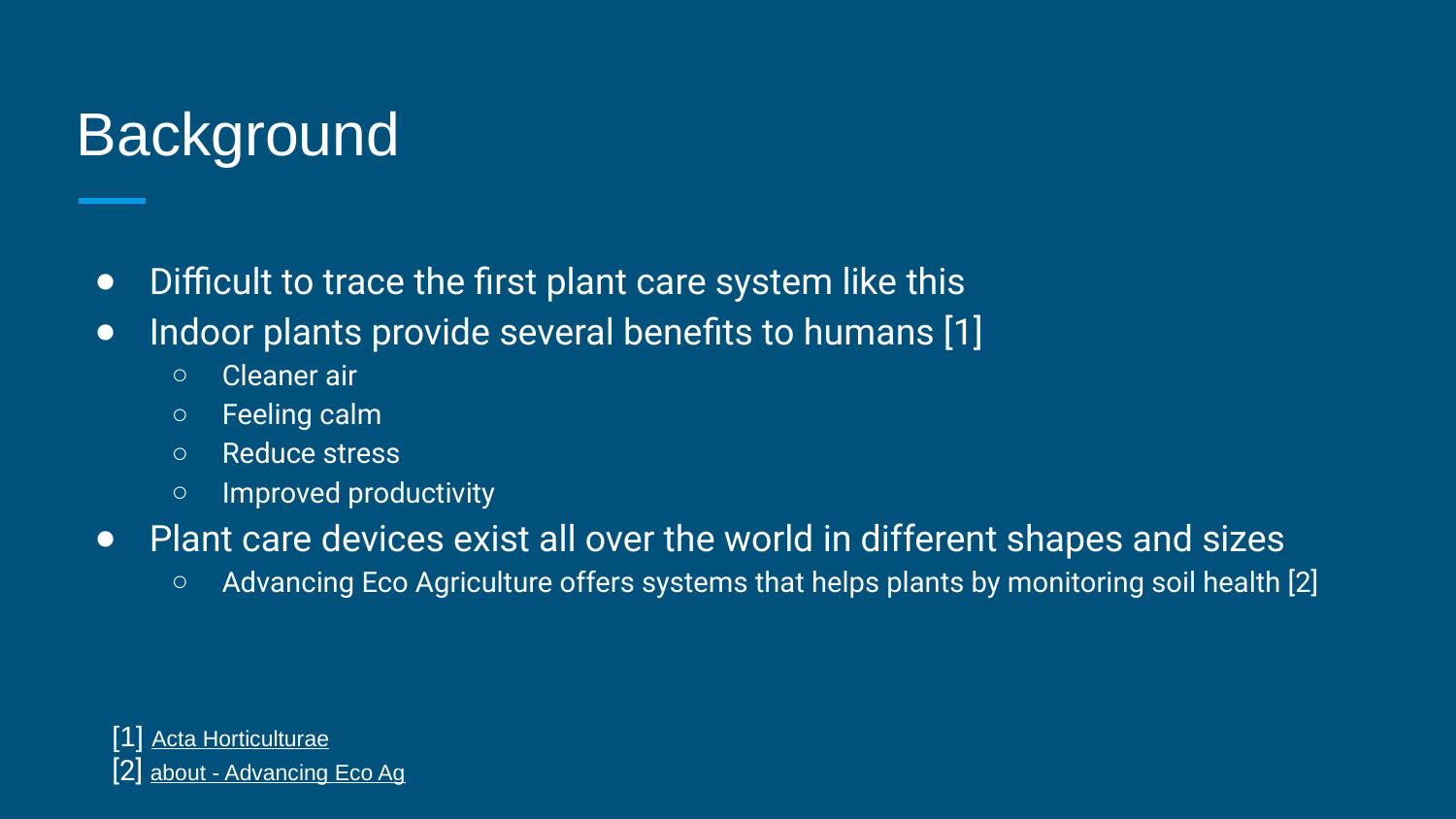

# Background
Difficult to trace the first plant care system like this
Indoor plants provide several benefits to humans [1]
Cleaner air
Feeling calm
Reduce stress
Improved productivity
Plant care devices exist all over the world in different shapes and sizes
Advancing Eco Agriculture offers systems that helps plants by monitoring soil health [2]

[1] Acta Horticulturae
[2] about - Advancing Eco Ag